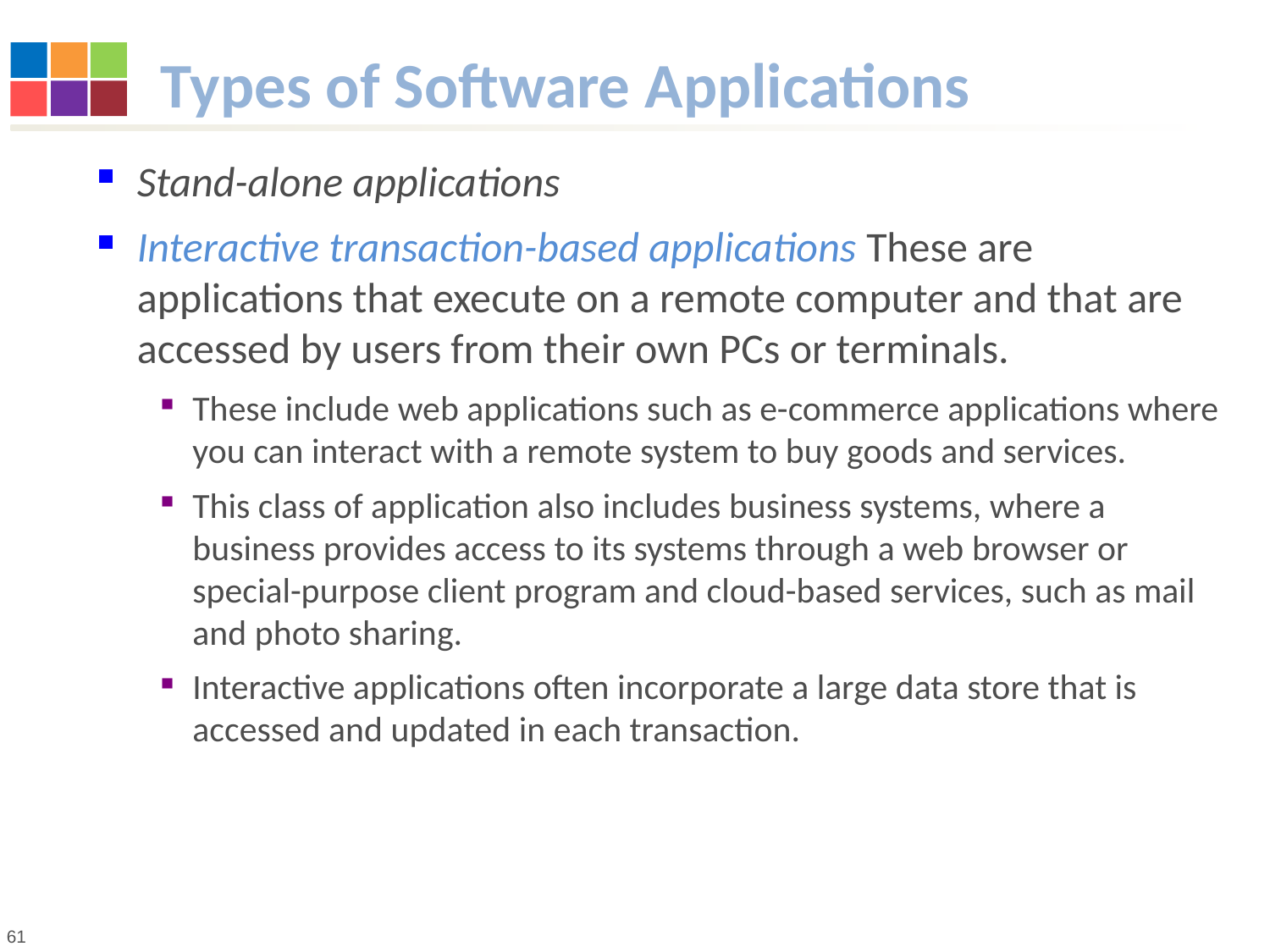

# Types of Software Applications
Stand-alone applications
Interactive transaction-based applications These are applications that execute on a remote computer and that are accessed by users from their own PCs or terminals.
These include web applications such as e-commerce applications where you can interact with a remote system to buy goods and services.
This class of application also includes business systems, where a business provides access to its systems through a web browser or special-purpose client program and cloud-based services, such as mail and photo sharing.
Interactive applications often incorporate a large data store that is accessed and updated in each transaction.